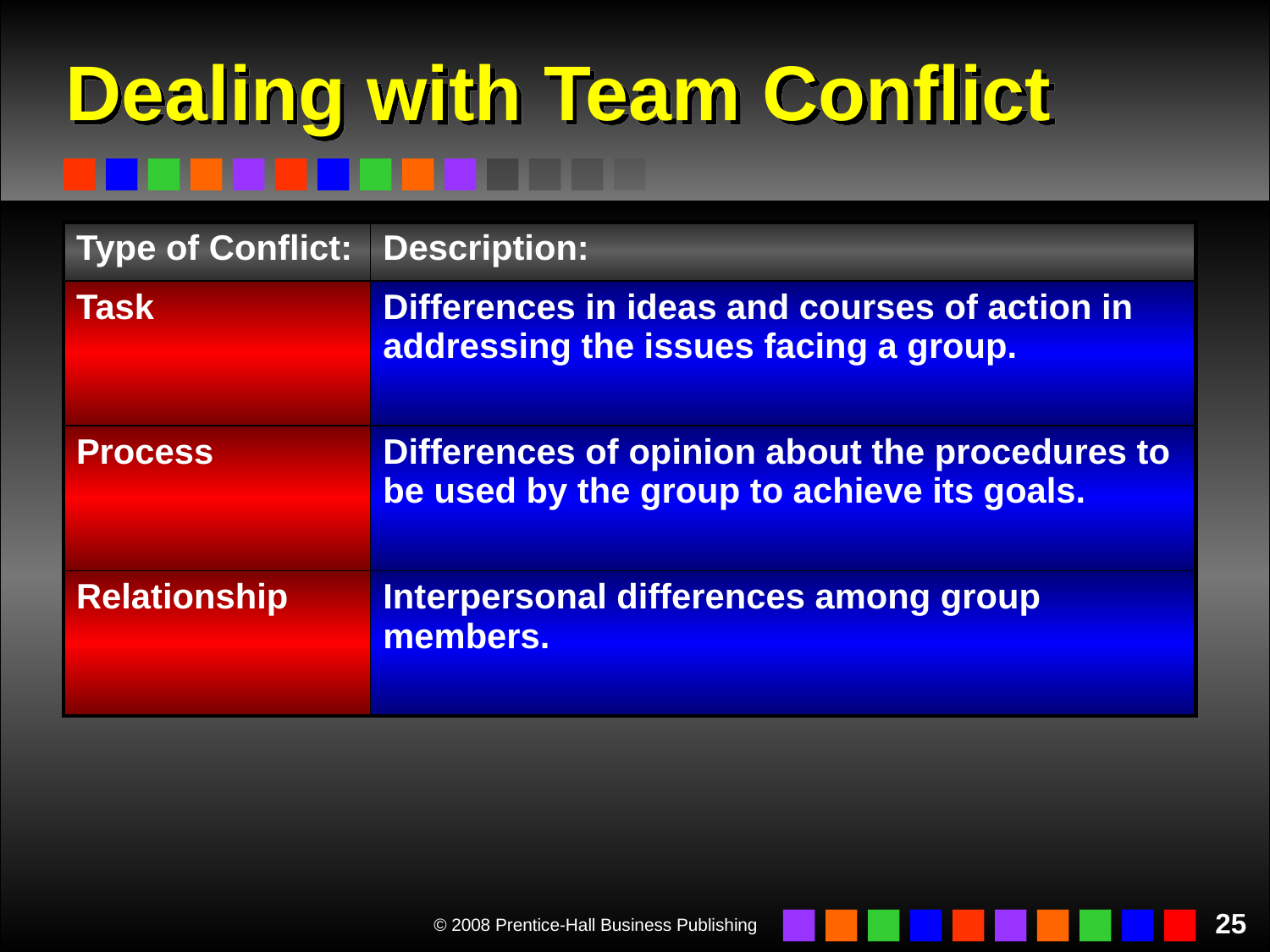

# Dealing with Team Conflict
| Type of Conflict: | Description: |
| --- | --- |
| Task | Differences in ideas and courses of action in addressing the issues facing a group. |
| Process | Differences of opinion about the procedures to be used by the group to achieve its goals. |
| Relationship | Interpersonal differences among group members. |
25